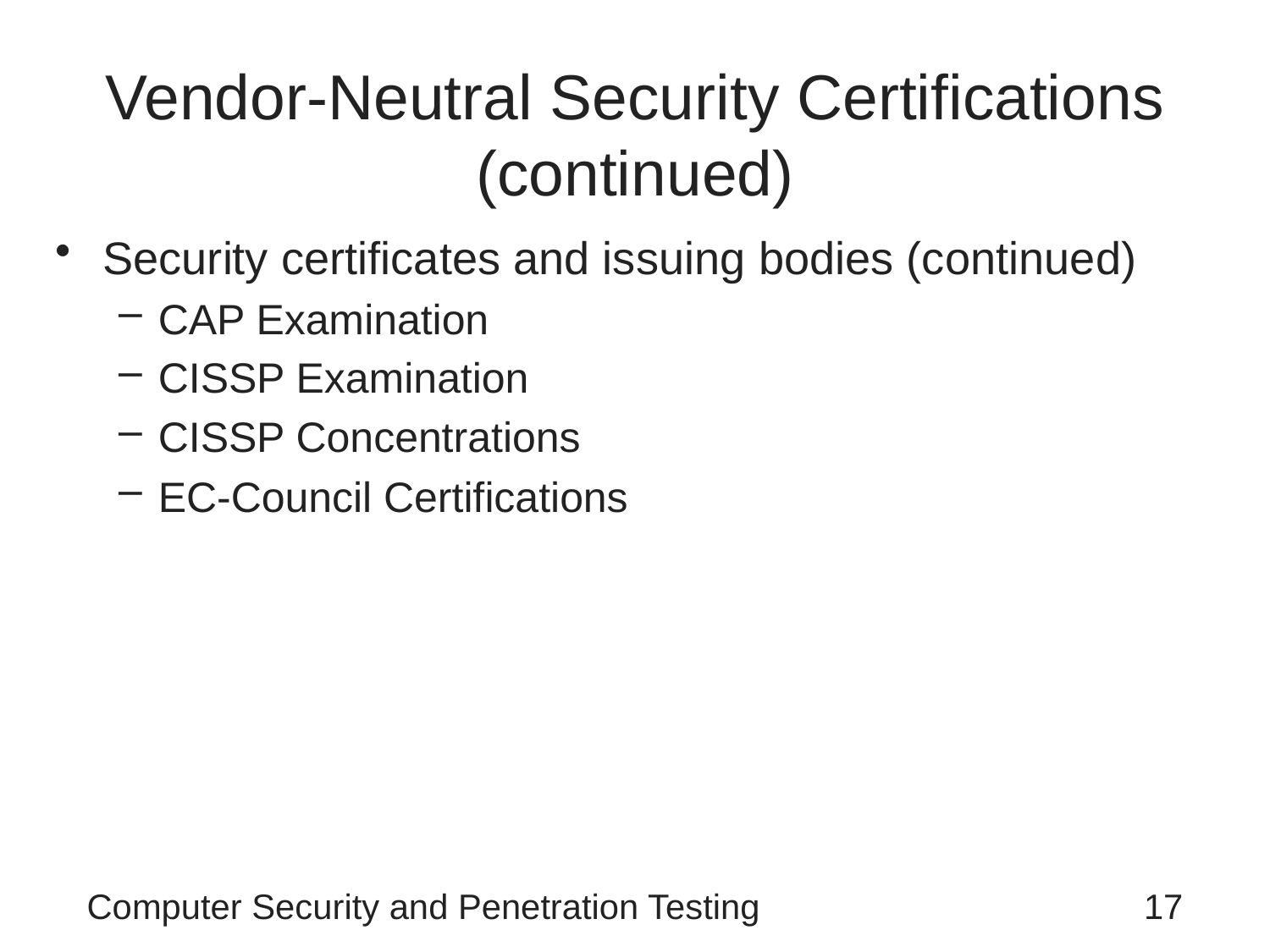

# Vendor-Neutral Security Certifications (continued)
Security certificates and issuing bodies (continued)
CAP Examination
CISSP Examination
CISSP Concentrations
EC-Council Certifications
Computer Security and Penetration Testing
17